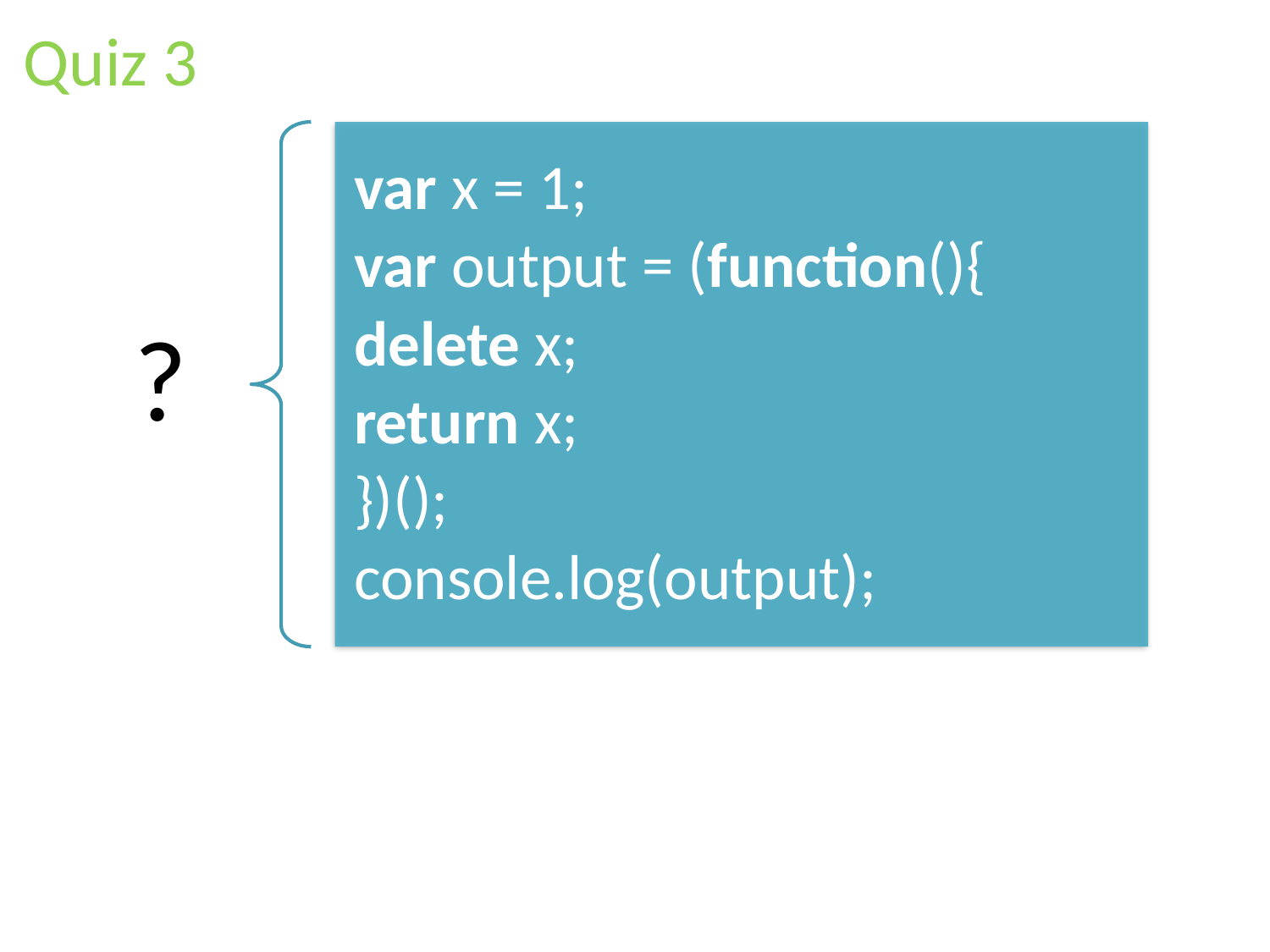

# Quiz 3
?
var x = 1;
var output = (function(){
delete x;
return x;
})();
console.log(output);